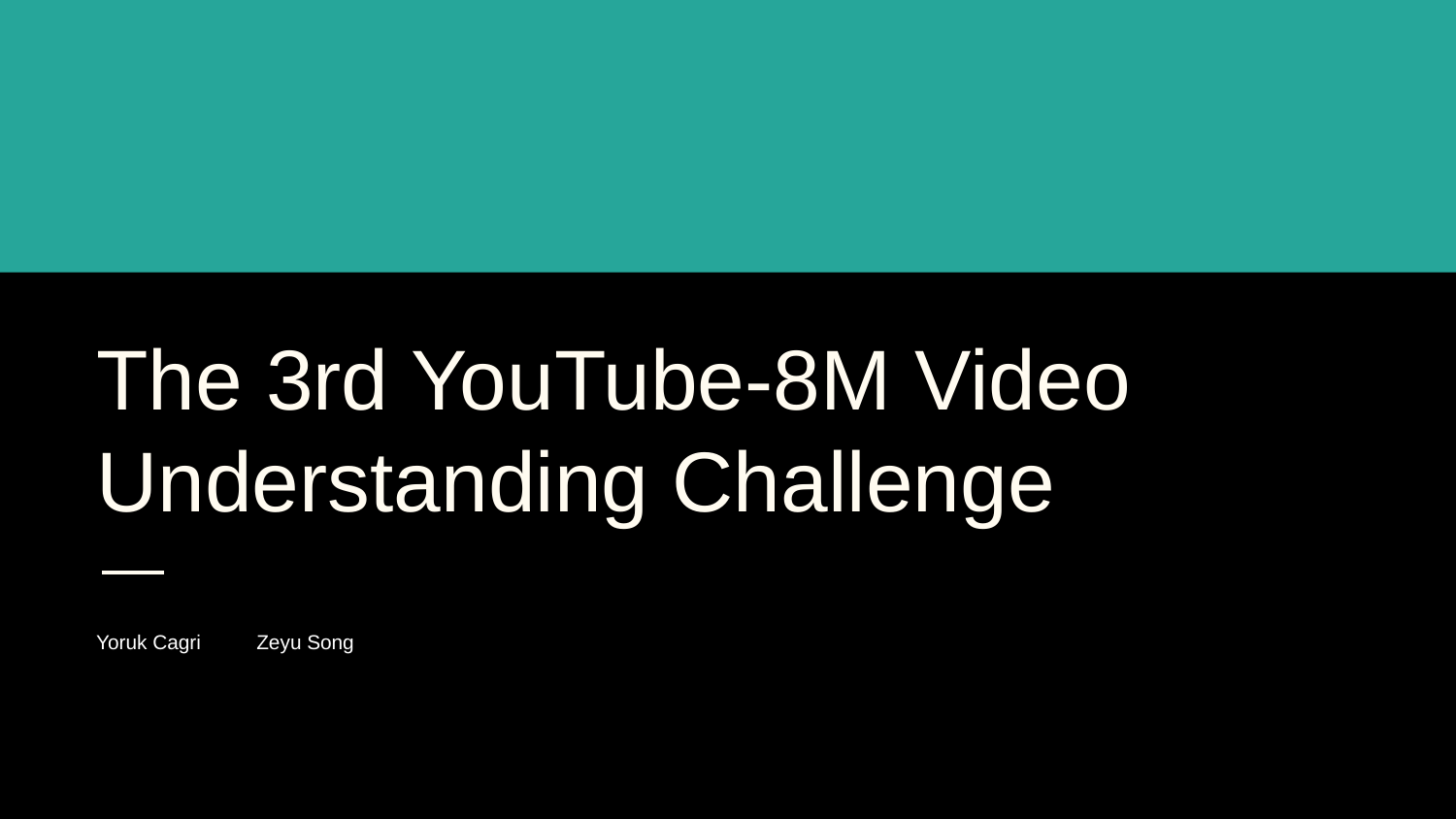

# The 3rd YouTube-8M Video Understanding Challenge
Yoruk Cagri          Zeyu Song